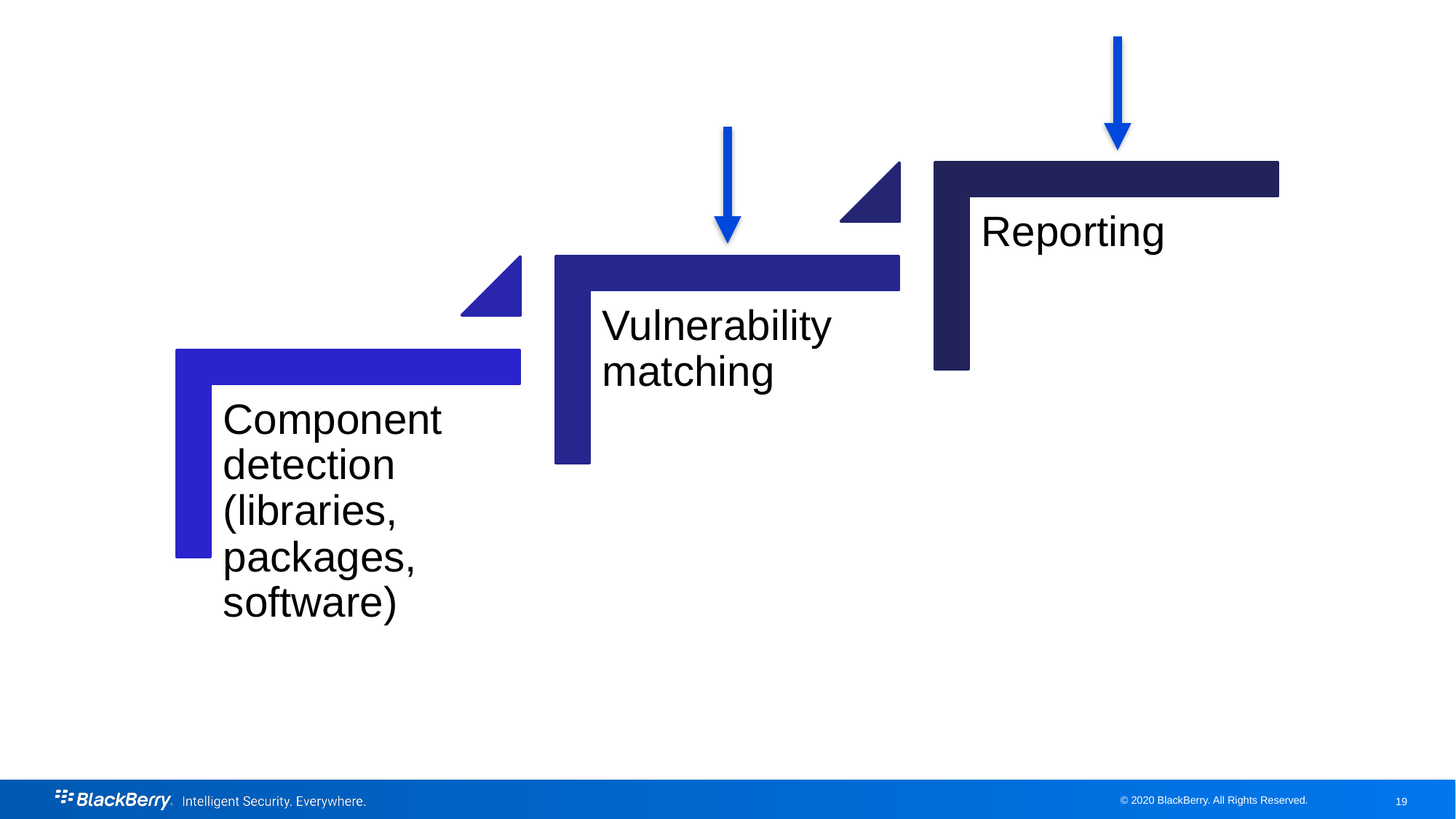

Component detection (libraries, packages, software)
Vulnerability matching
Reporting